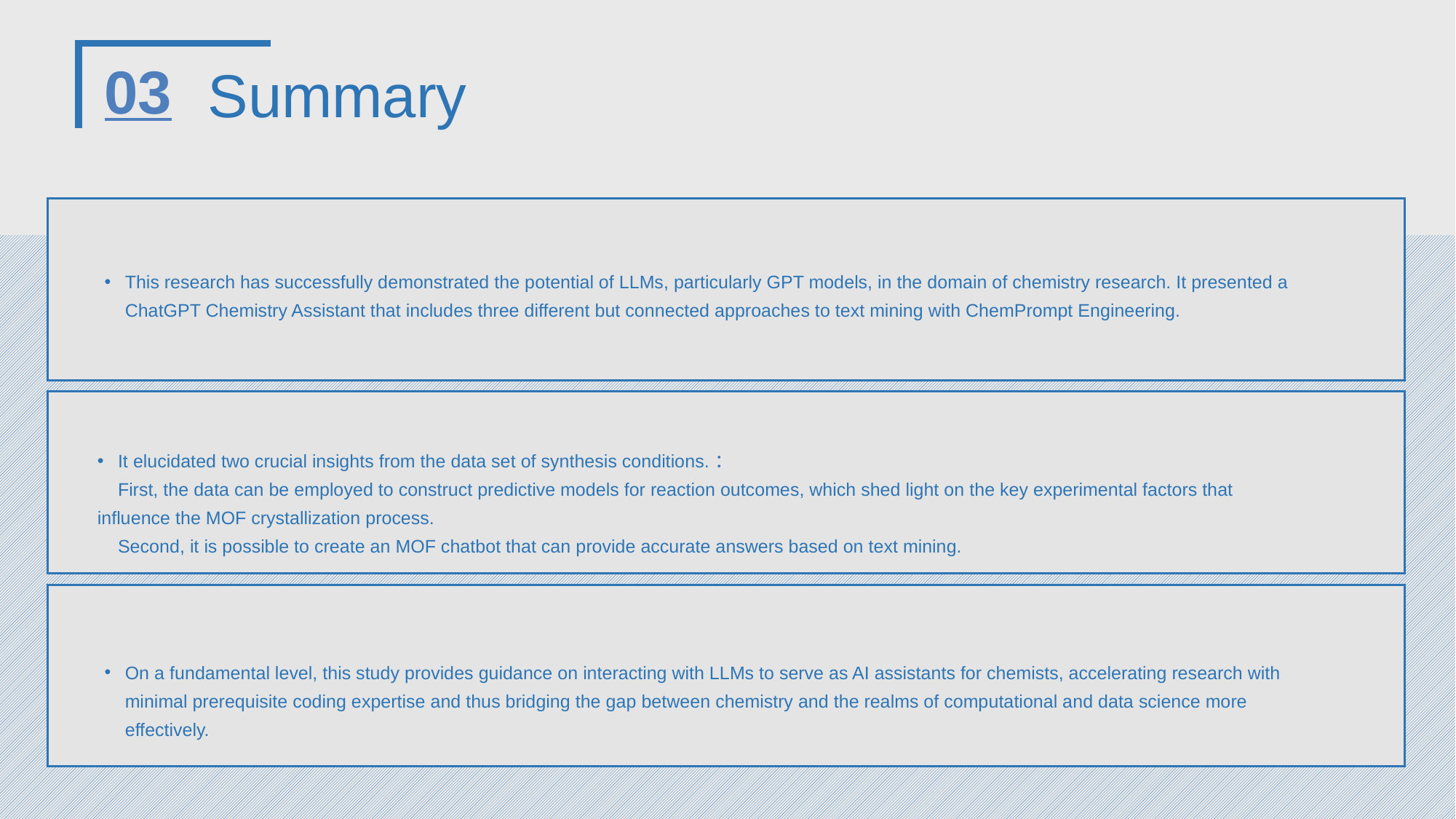

03
Summary

This research has successfully demonstrated the potential of LLMs, particularly GPT models, in the domain of chemistry research. It presented a ChatGPT Chemistry Assistant that includes three different but connected approaches to text mining with ChemPrompt Engineering.

It elucidated two crucial insights from the data set of synthesis conditions.：
    First, the data can be employed to construct predictive models for reaction outcomes, which shed light on the key experimental factors that         influence the MOF crystallization process.
    Second, it is possible to create an MOF chatbot that can provide accurate answers based on text mining.

On a fundamental level, this study provides guidance on interacting with LLMs to serve as AI assistants for chemists, accelerating research with minimal prerequisite coding expertise and thus bridging the gap between chemistry and the realms of computational and data science more effectively.